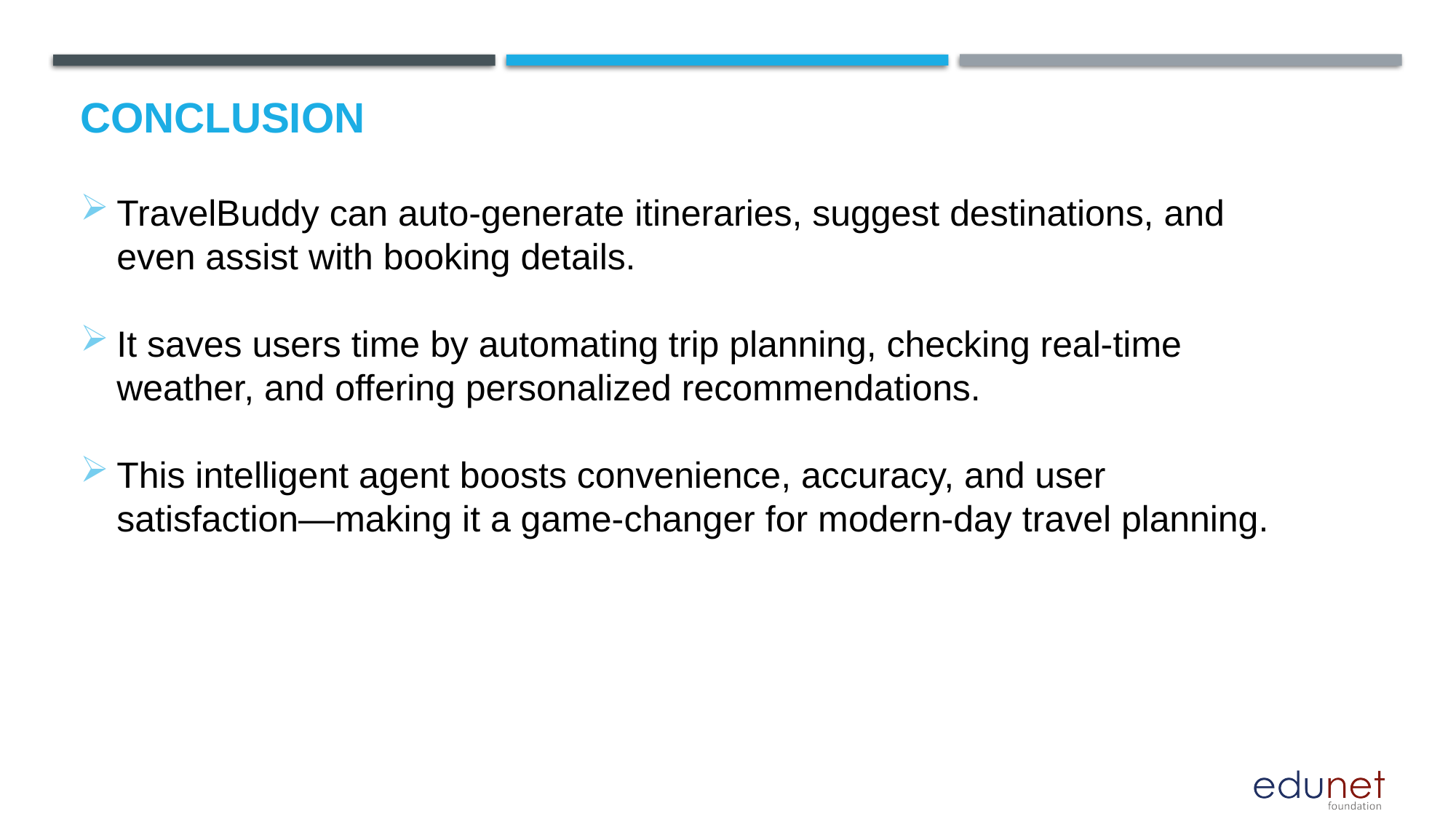

# Conclusion
TravelBuddy can auto-generate itineraries, suggest destinations, and even assist with booking details.

It saves users time by automating trip planning, checking real-time weather, and offering personalized recommendations.

This intelligent agent boosts convenience, accuracy, and user satisfaction—making it a game-changer for modern-day travel planning.